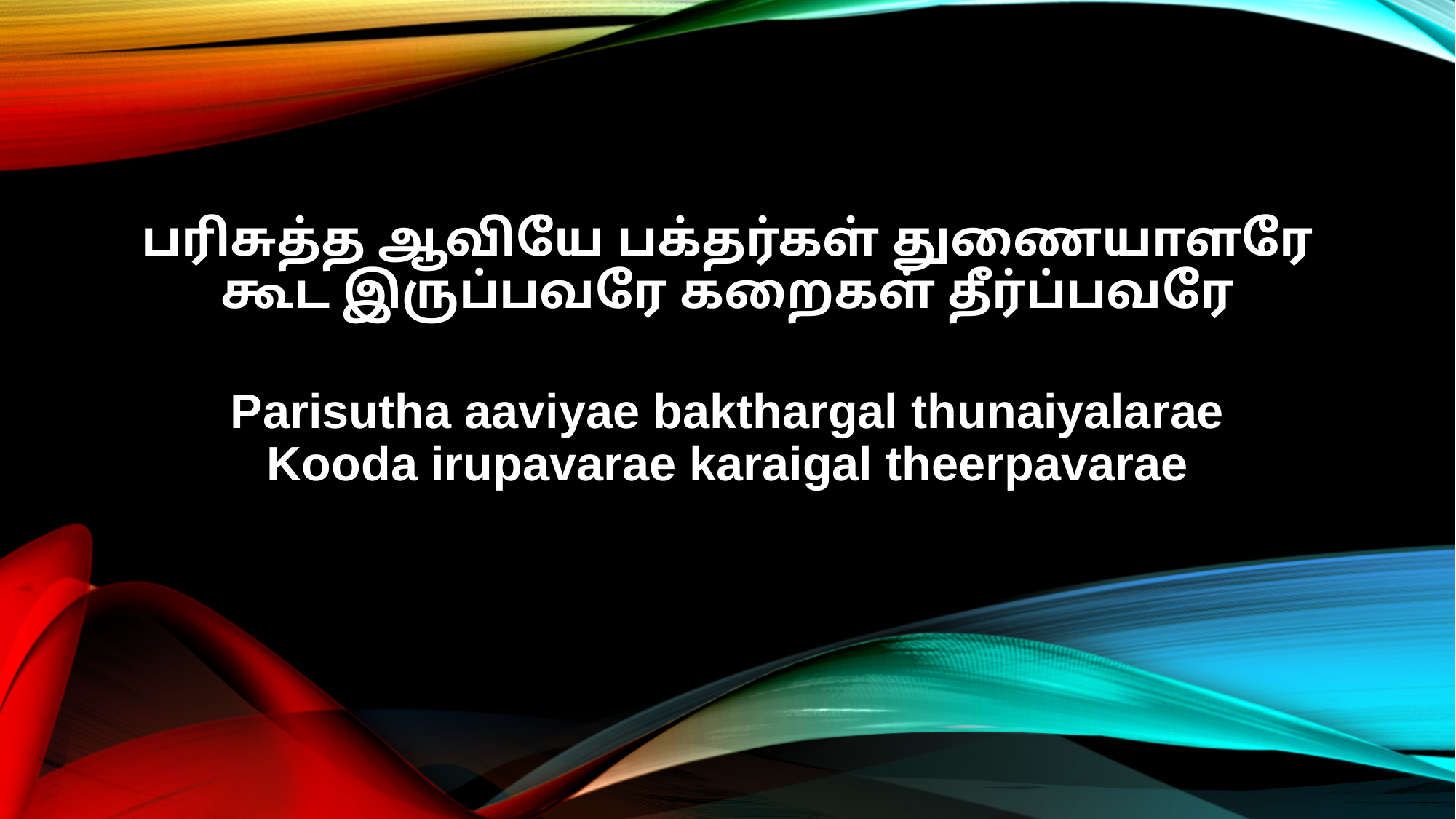

பரிசுத்த ஆவியே பக்தர்கள் துணையாளரே
கூட இருப்பவரே கறைகள் தீர்ப்பவரே
Parisutha aaviyae bakthargal thunaiyalarae
Kooda irupavarae karaigal theerpavarae